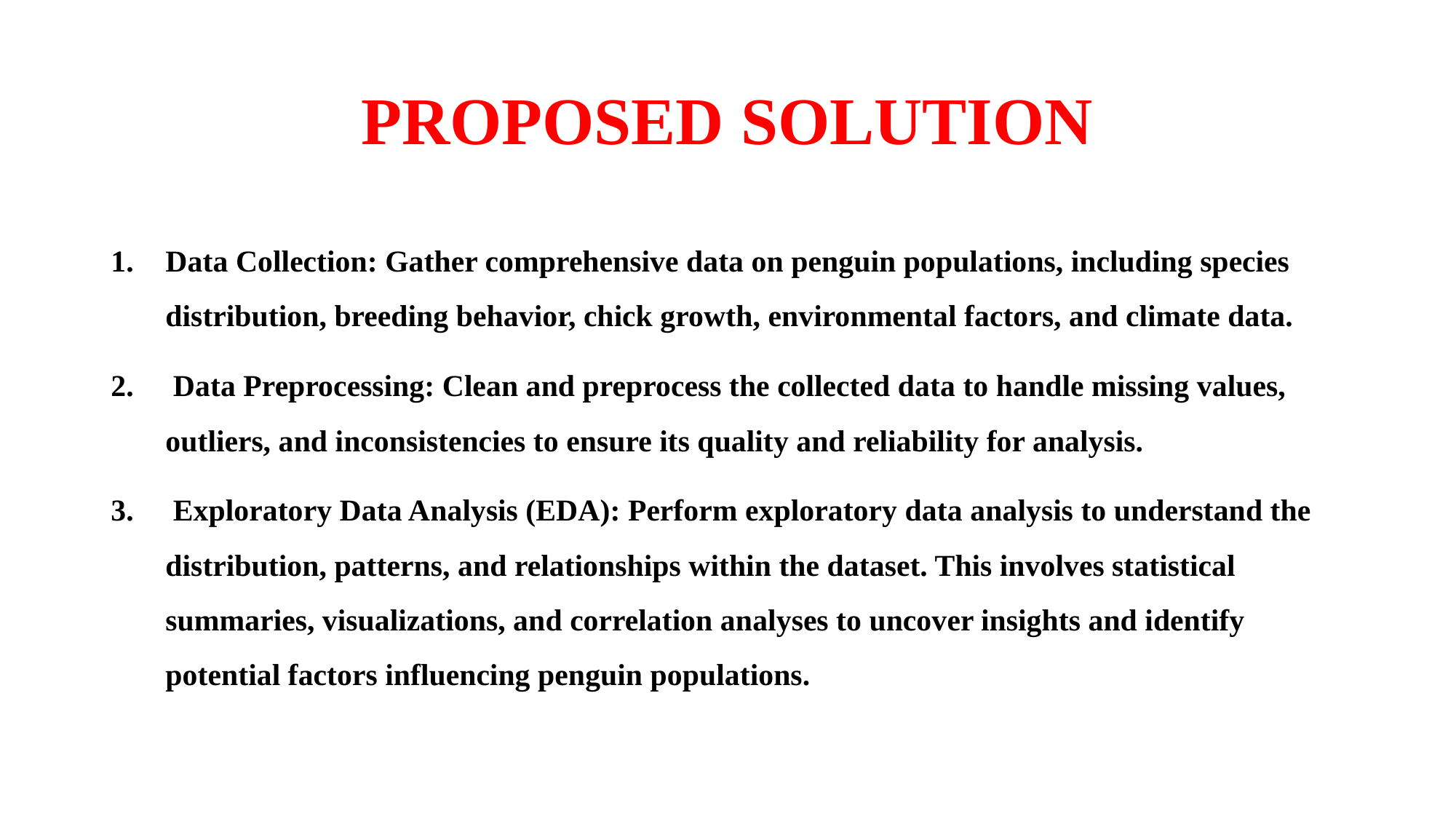

# PROPOSED SOLUTION
Data Collection: Gather comprehensive data on penguin populations, including species distribution, breeding behavior, chick growth, environmental factors, and climate data.
 Data Preprocessing: Clean and preprocess the collected data to handle missing values, outliers, and inconsistencies to ensure its quality and reliability for analysis.
 Exploratory Data Analysis (EDA): Perform exploratory data analysis to understand the distribution, patterns, and relationships within the dataset. This involves statistical summaries, visualizations, and correlation analyses to uncover insights and identify potential factors influencing penguin populations.